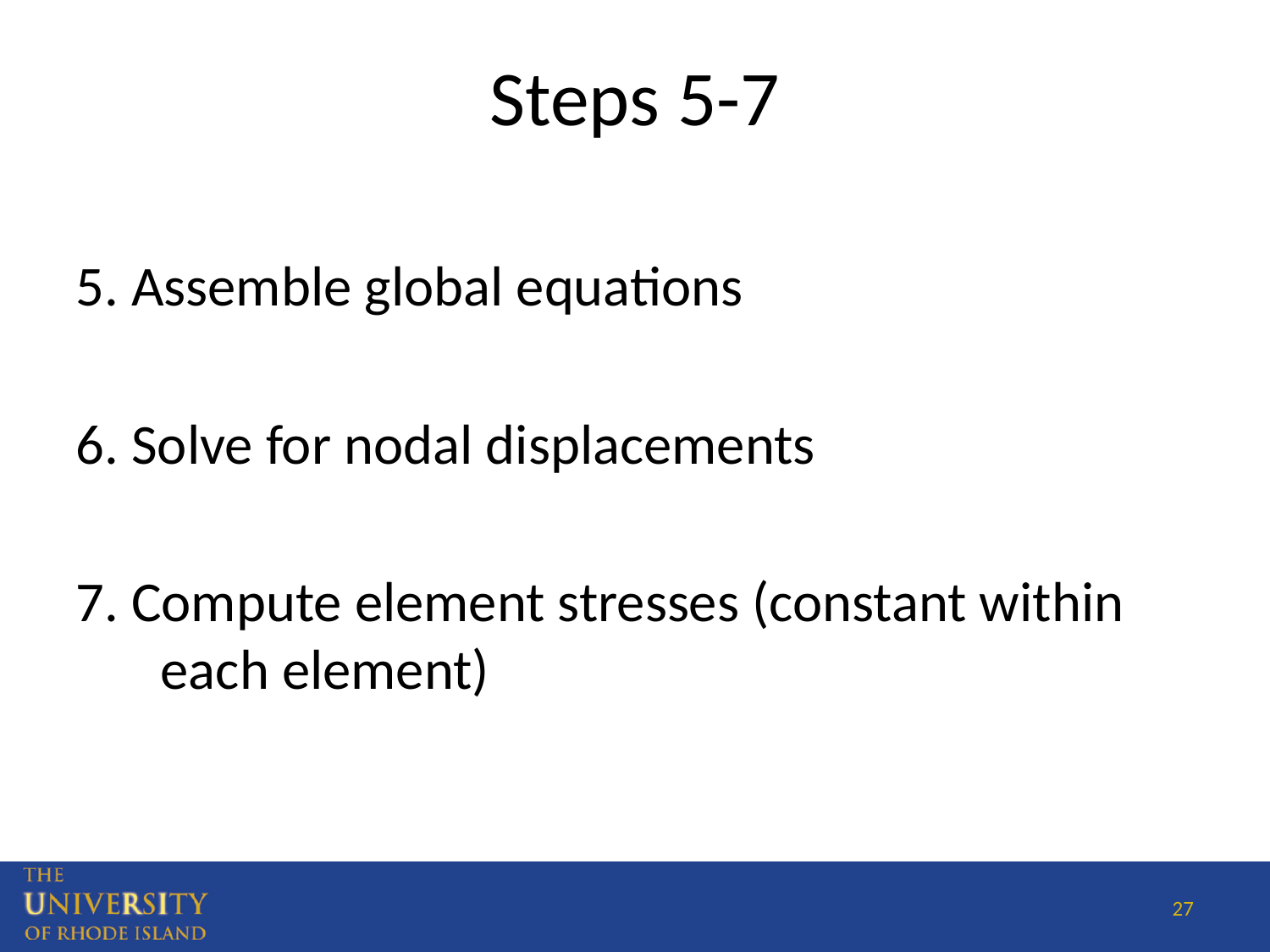

# Steps 5-7
5. Assemble global equations

6. Solve for nodal displacements

7. Compute element stresses (constant within each element)